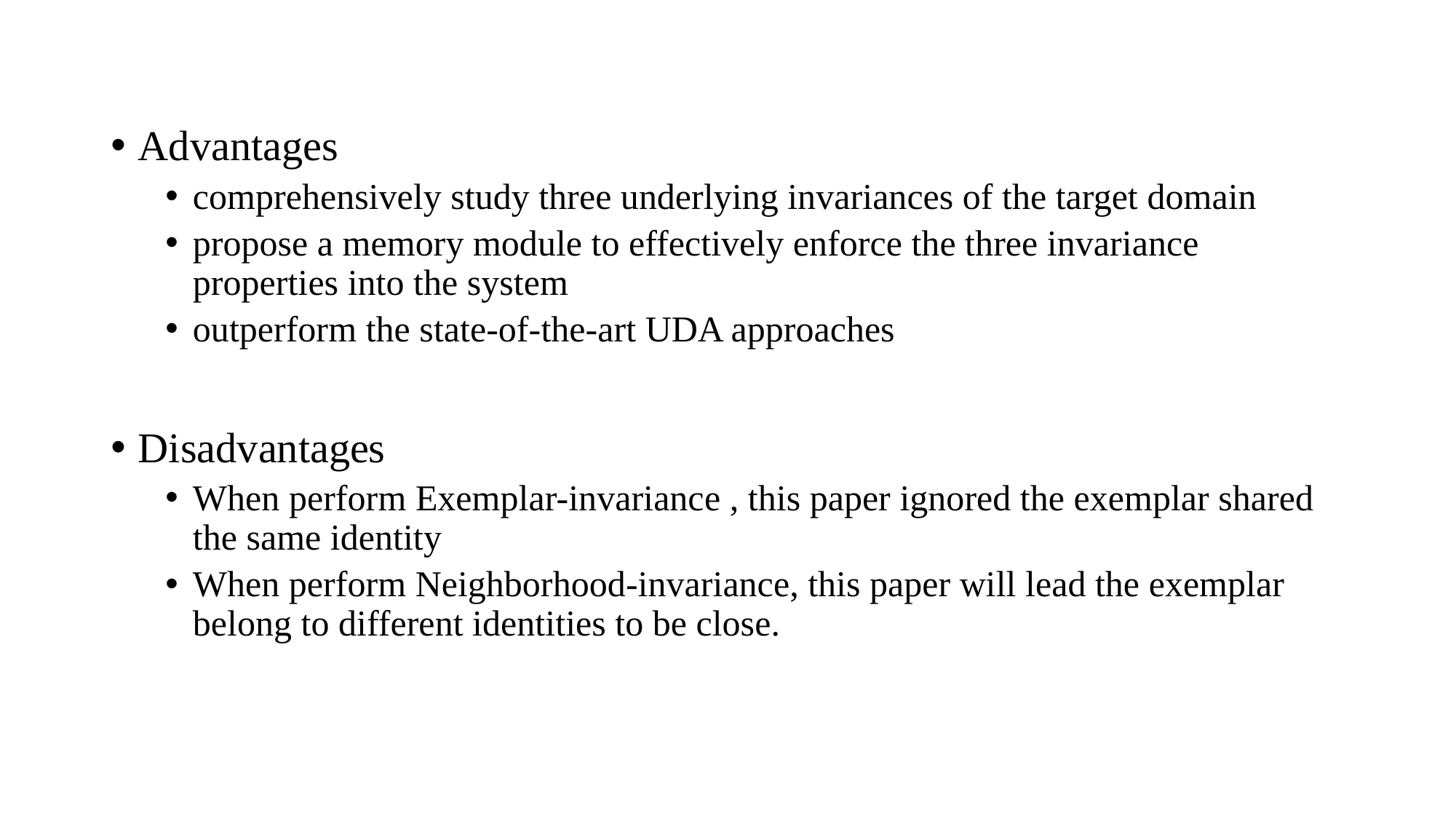

Advantages
comprehensively study three underlying invariances of the target domain
propose a memory module to effectively enforce the three invariance properties into the system
outperform the state-of-the-art UDA approaches

Disadvantages
When perform Exemplar-invariance , this paper ignored the exemplar shared the same identity
When perform Neighborhood-invariance, this paper will lead the exemplar belong to different identities to be close.